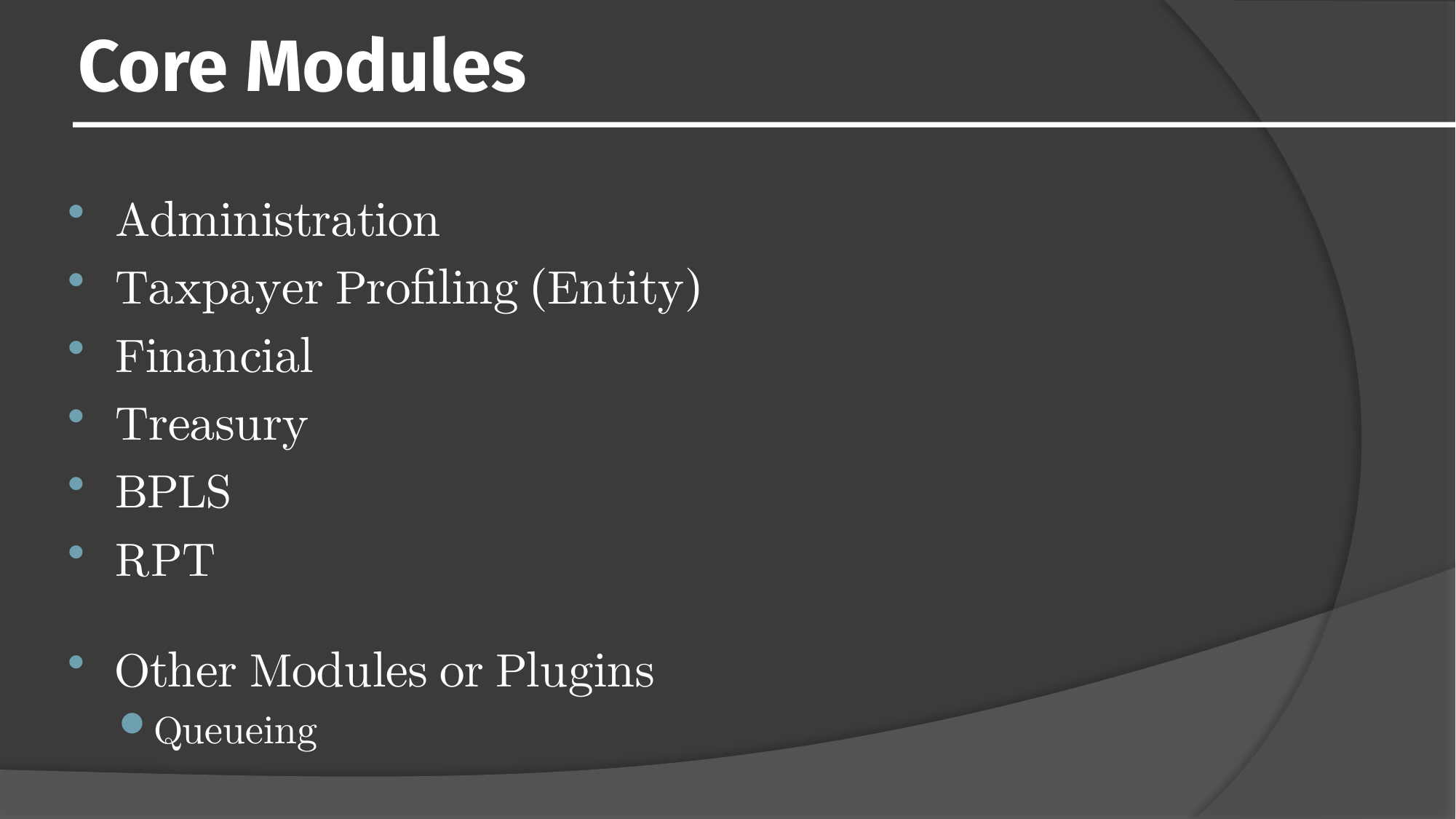

# Core Modules

Administration
Taxpayer Profiling (Entity)
Financial
Treasury
BPLS
RPT

Other Modules or Plugins
Queueing